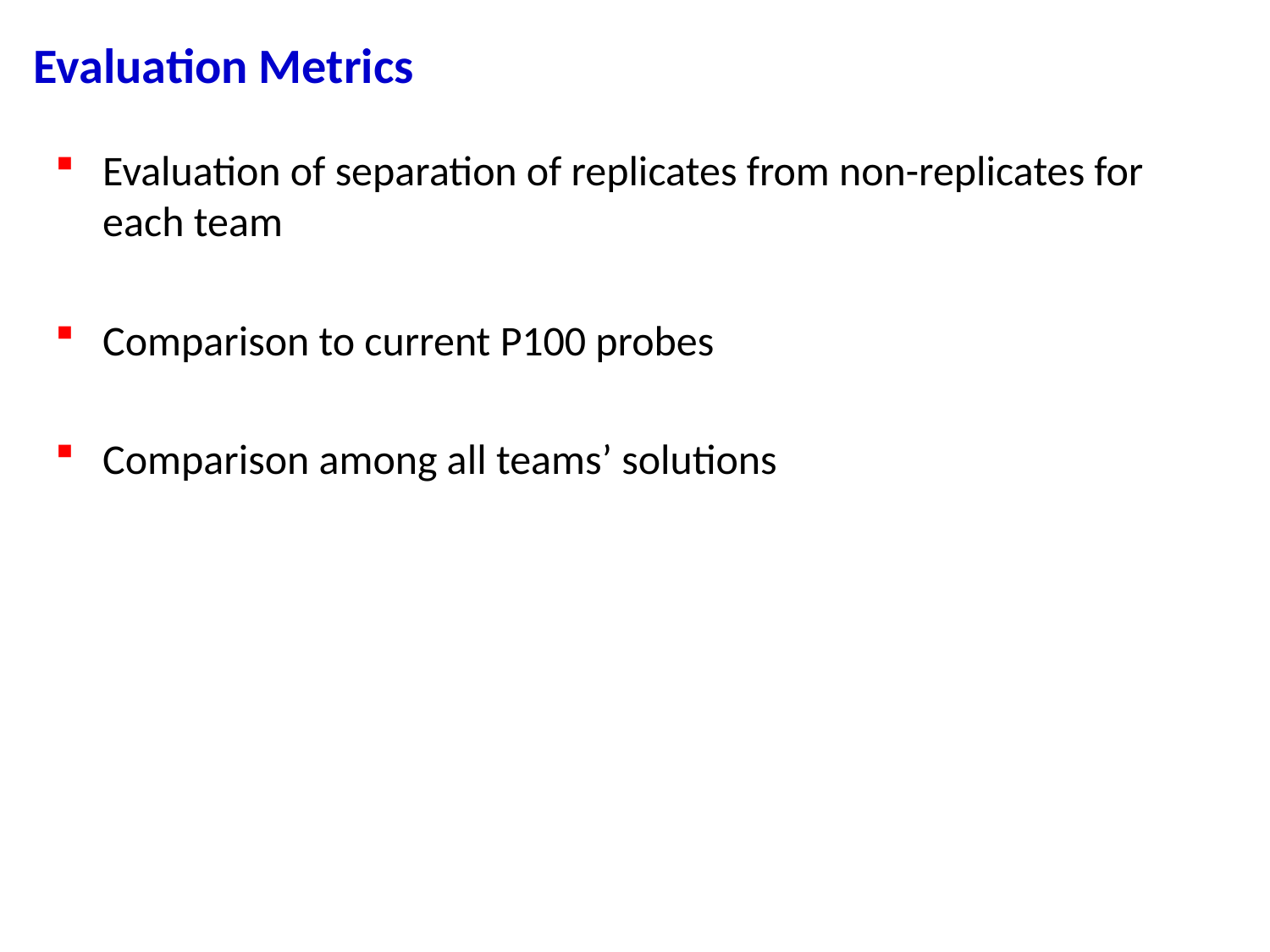

# Evaluation Metrics
Evaluation of separation of replicates from non-replicates for each team

Comparison to current P100 probes

Comparison among all teams’ solutions